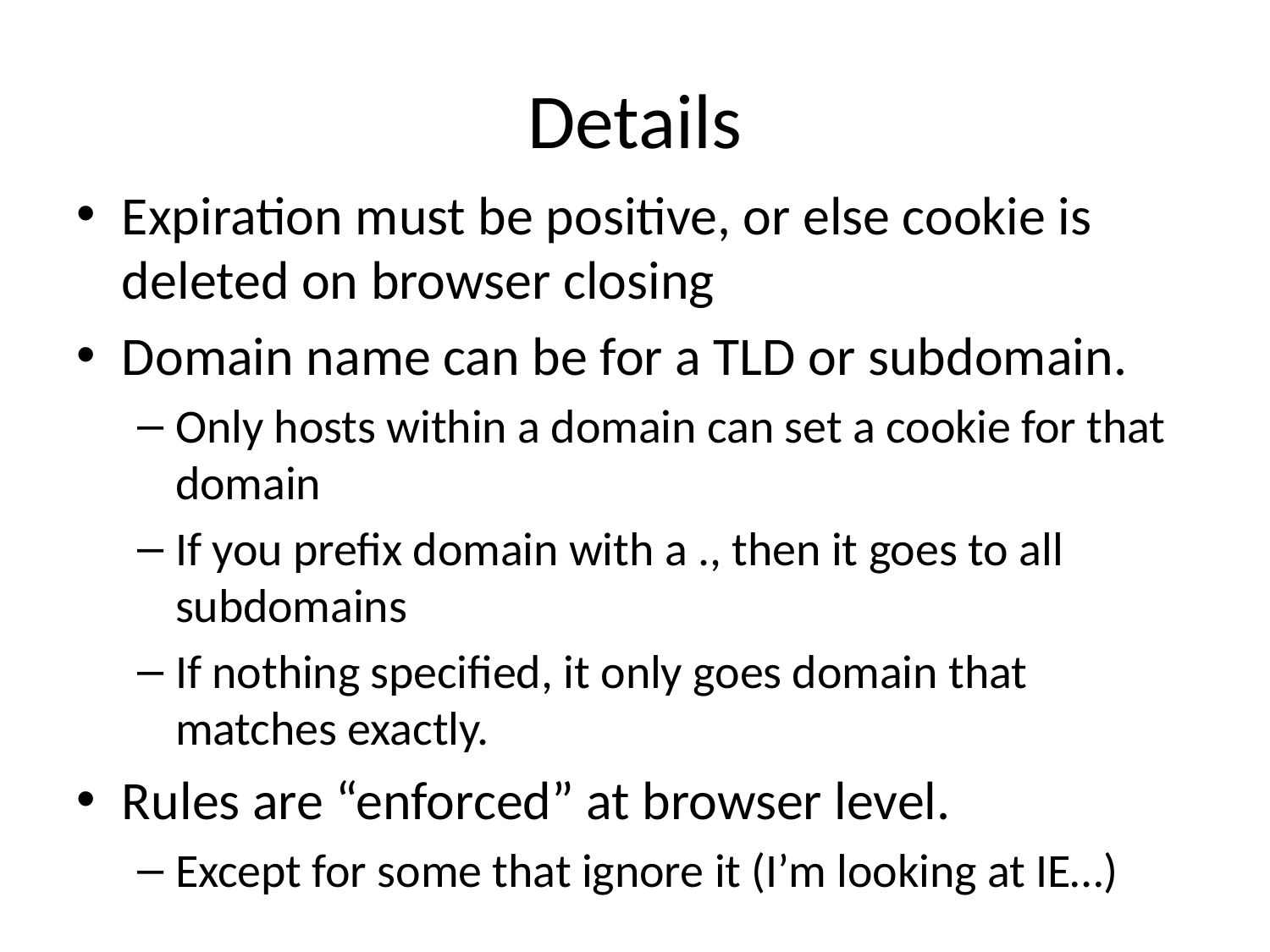

# Details
Expiration must be positive, or else cookie is deleted on browser closing
Domain name can be for a TLD or subdomain.
Only hosts within a domain can set a cookie for that domain
If you prefix domain with a ., then it goes to all subdomains
If nothing specified, it only goes domain that matches exactly.
Rules are “enforced” at browser level.
Except for some that ignore it (I’m looking at IE…)